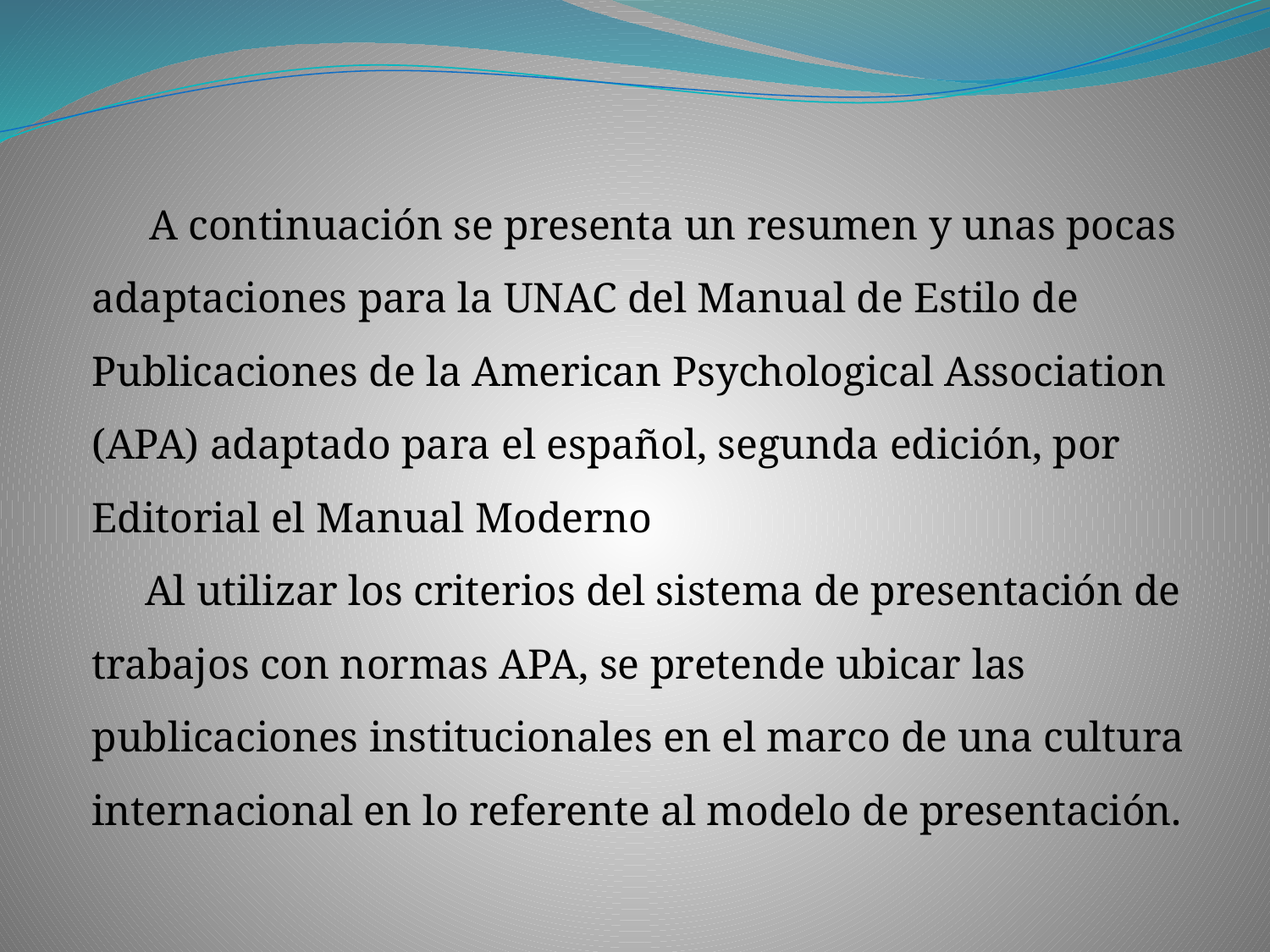

A continuación se presenta un resumen y unas pocas adaptaciones para la UNAC del Manual de Estilo de Publicaciones de la American Psychological Association (APA) adaptado para el español, segunda edición, por Editorial el Manual Moderno
     Al utilizar los criterios del sistema de presentación de trabajos con normas APA, se pretende ubicar las publicaciones institucionales en el marco de una cultura internacional en lo referente al modelo de presentación.